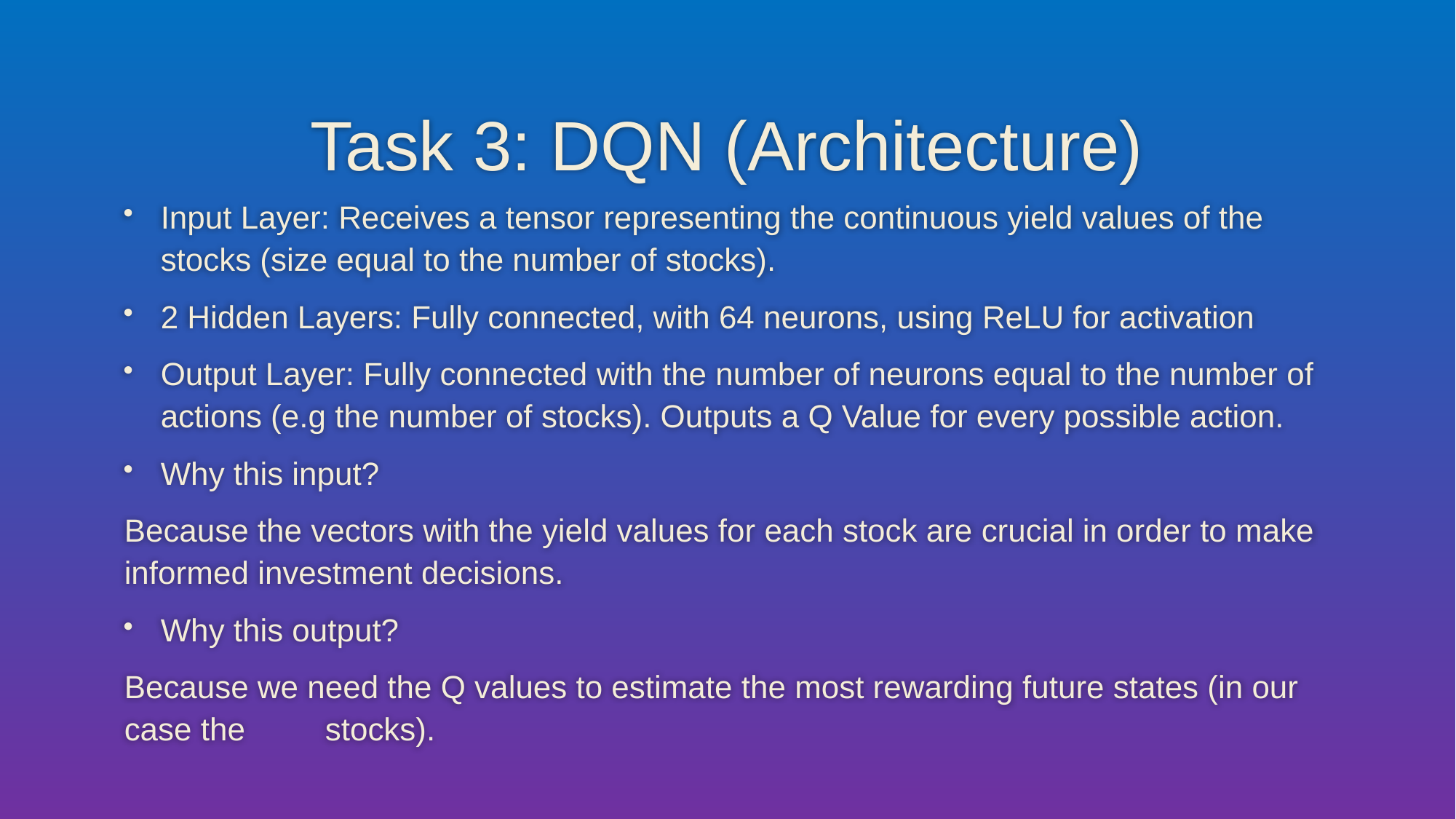

# Task 3: DQN (Architecture)
Input Layer: Receives a tensor representing the continuous yield values of the stocks (size equal to the number of stocks).
2 Hidden Layers: Fully connected, with 64 neurons, using ReLU for activation
Output Layer: Fully connected with the number of neurons equal to the number of actions (e.g the number of stocks). Outputs a Q Value for every possible action.
Why this input?
	Because the vectors with the yield values for each stock are crucial in order to make 	informed investment decisions.
Why this output?
	Because we need the Q values to estimate the most rewarding future states (in our case the 	stocks).